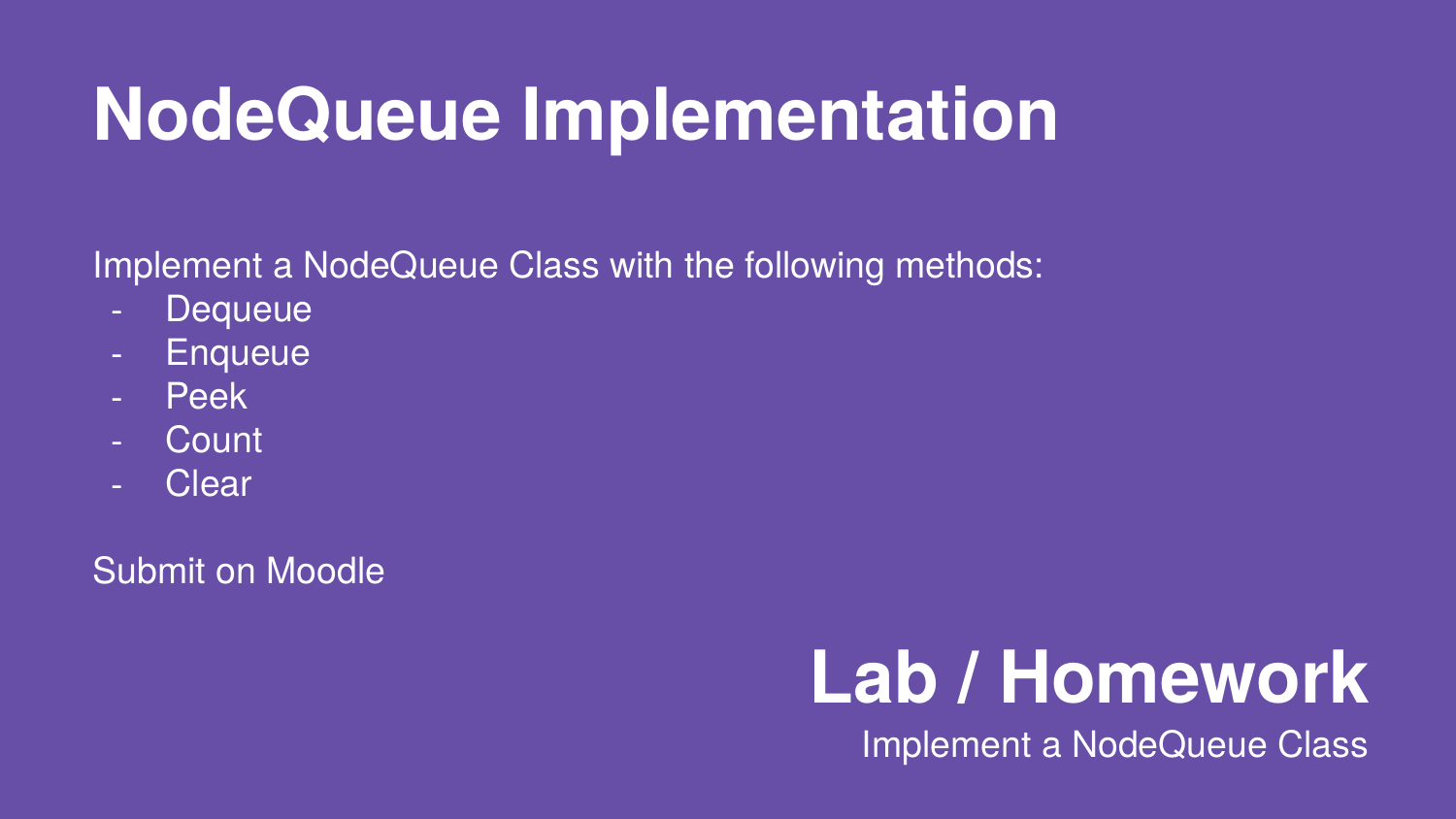

NodeQueue Implementation

Implement a NodeQueue Class with the following methods:
Dequeue
Enqueue
Peek
Count
Clear

Submit on Moodle

Lab / Homework
Implement a NodeQueue Class